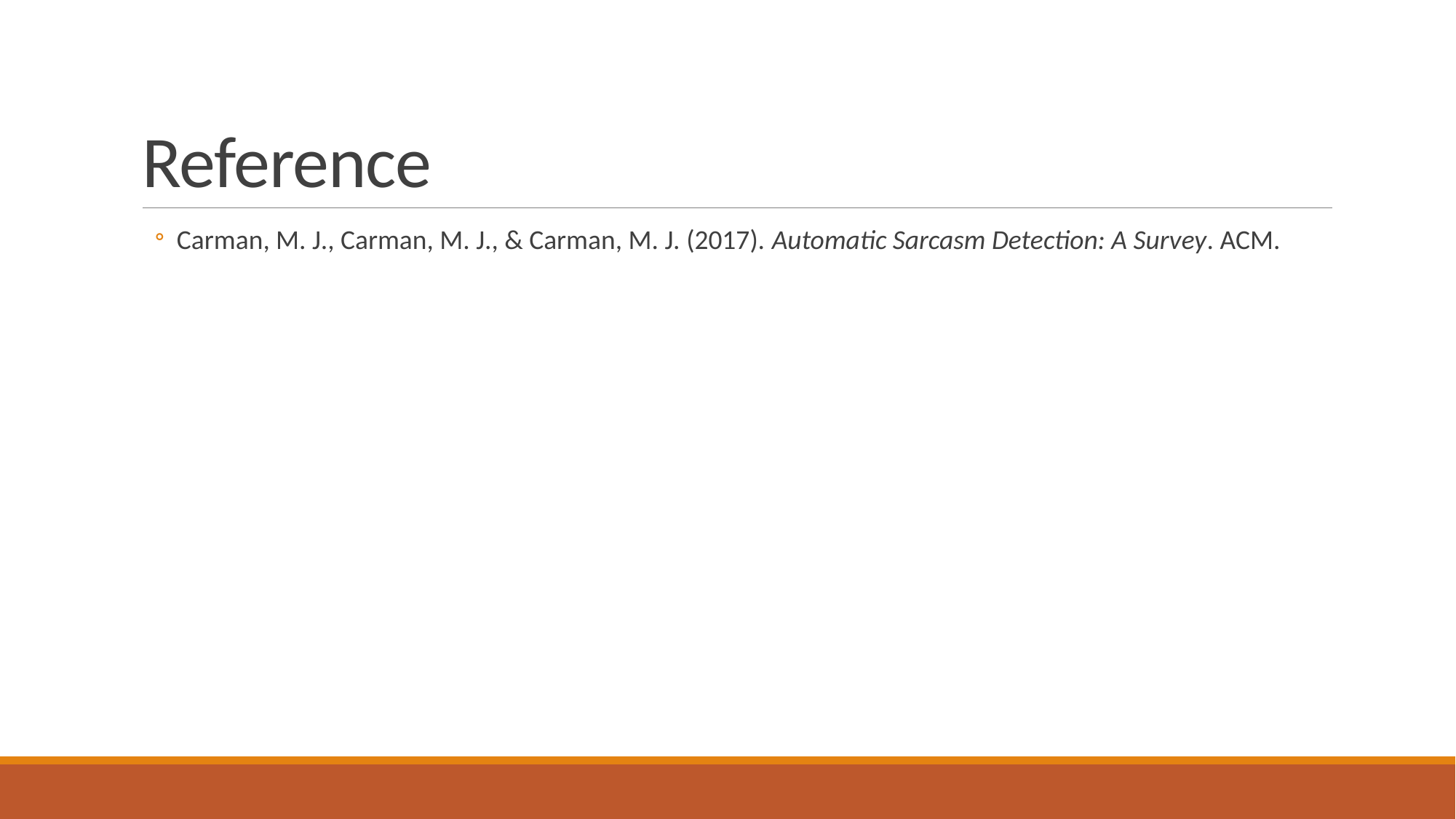

# Reference
Carman, M. J., Carman, M. J., & Carman, M. J. (2017). Automatic Sarcasm Detection: A Survey. ACM.